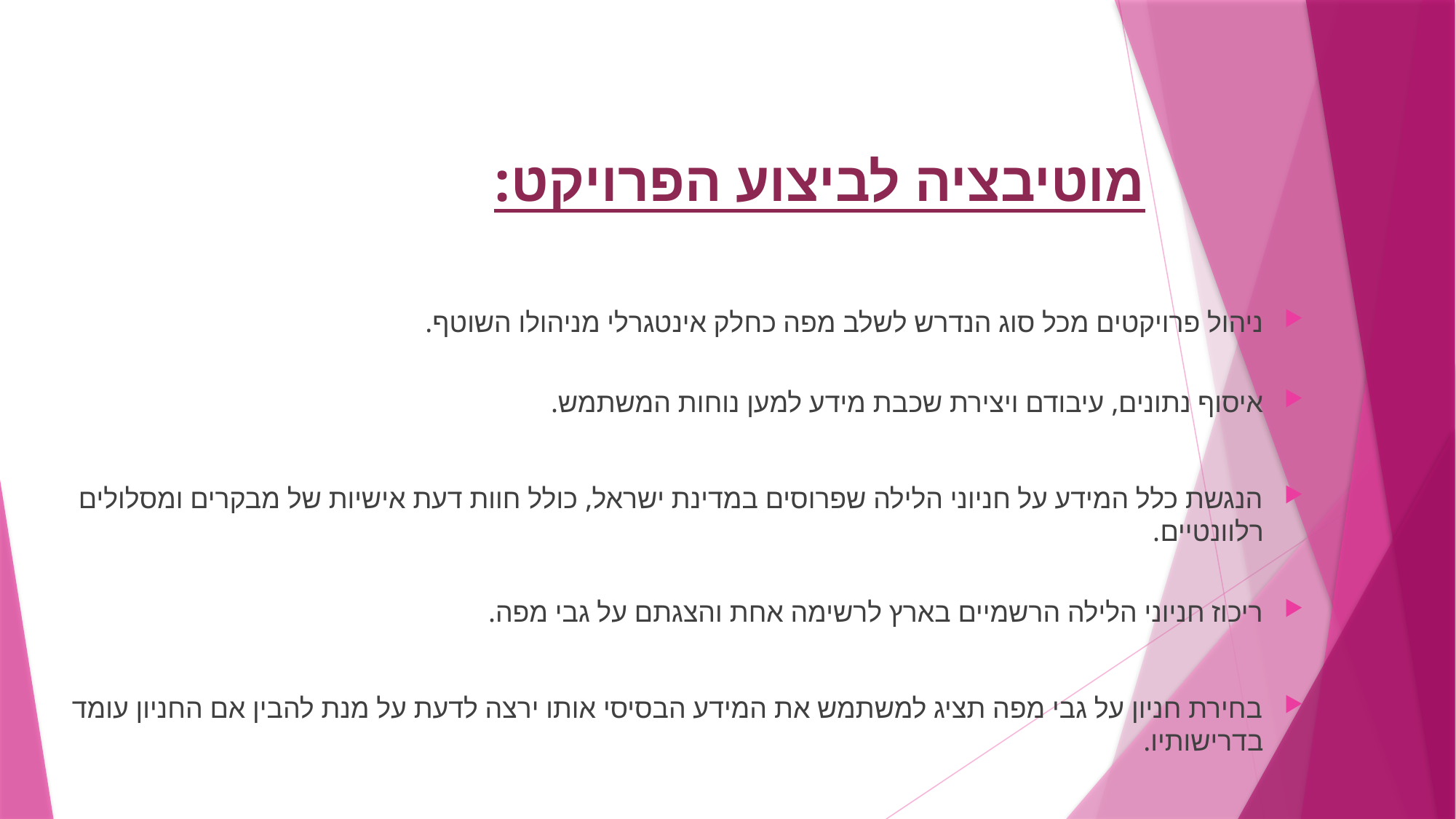

# מוטיבציה לביצוע הפרויקט:
ניהול פרויקטים מכל סוג הנדרש לשלב מפה כחלק אינטגרלי מניהולו השוטף.
איסוף נתונים, עיבודם ויצירת שכבת מידע למען נוחות המשתמש.

הנגשת כלל המידע על חניוני הלילה שפרוסים במדינת ישראל, כולל חוות דעת אישיות של מבקרים ומסלולים רלוונטיים.
ריכוז חניוני הלילה הרשמיים בארץ לרשימה אחת והצגתם על גבי מפה.

בחירת חניון על גבי מפה תציג למשתמש את המידע הבסיסי אותו ירצה לדעת על מנת להבין אם החניון עומד בדרישותיו.